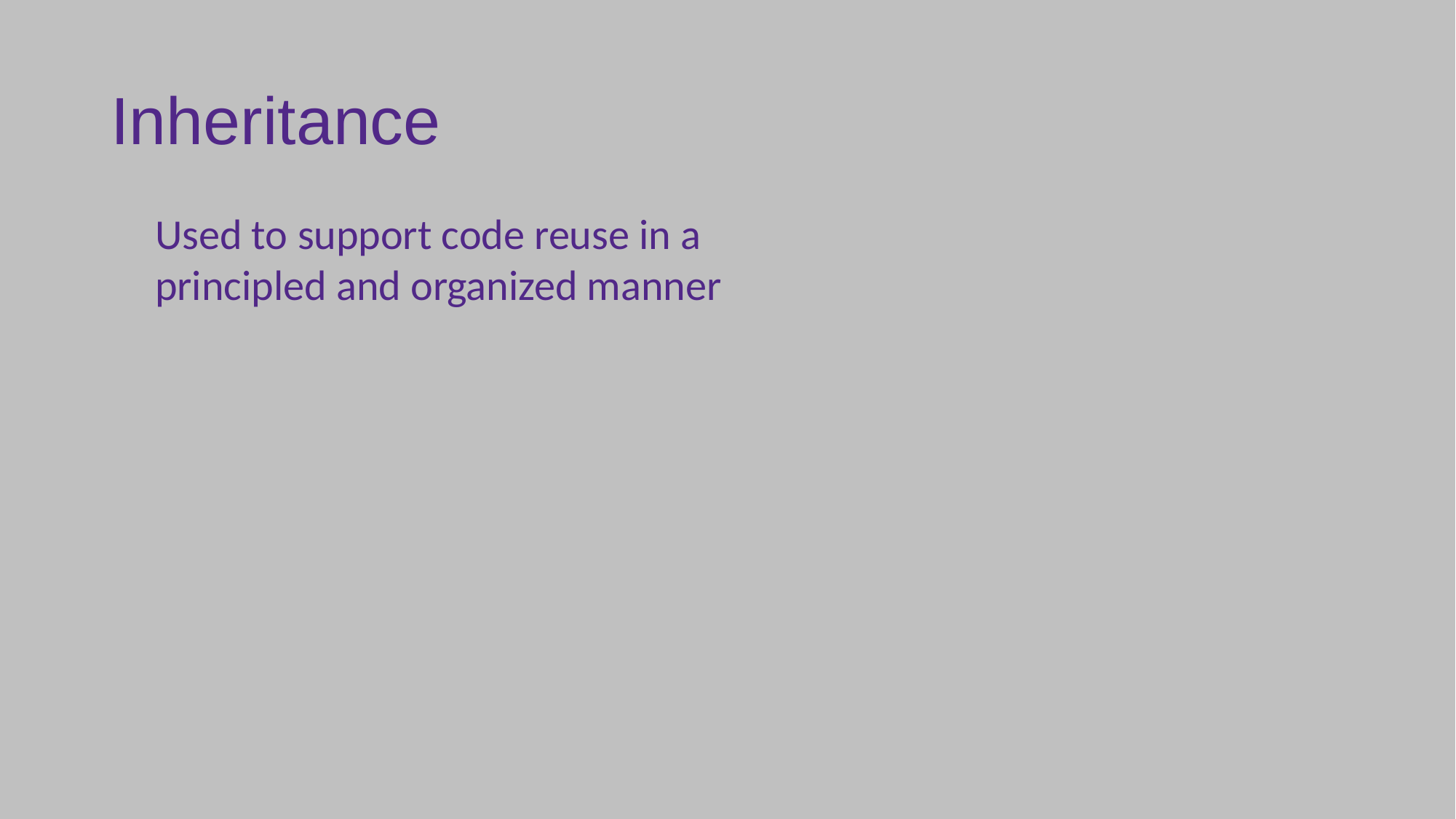

# Inheritance
Used to support code reuse in a principled and organized manner